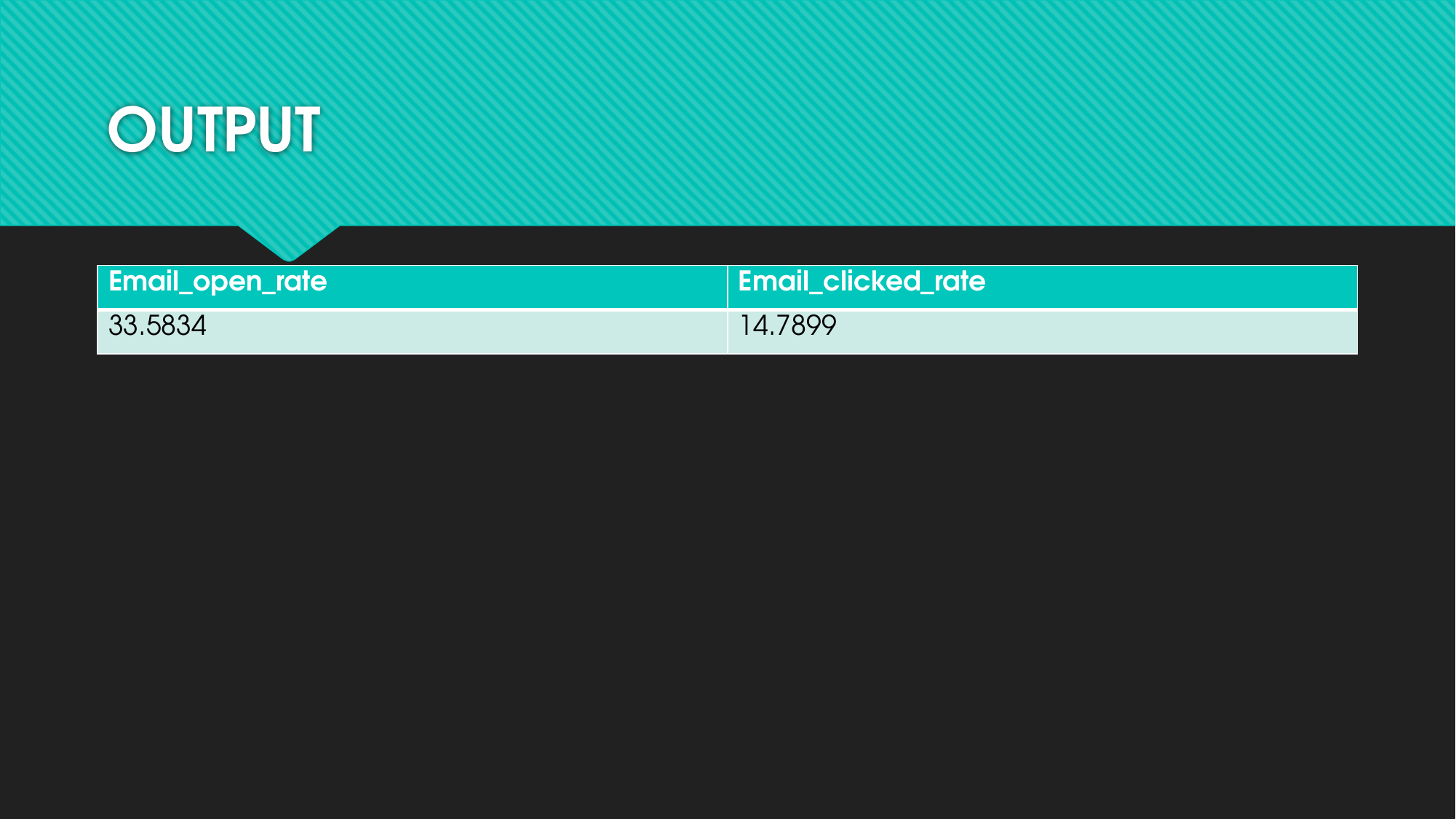

# OUTPUT
| Email\_open\_rate | Email\_clicked\_rate |
| --- | --- |
| 33.5834 | 14.7899 |